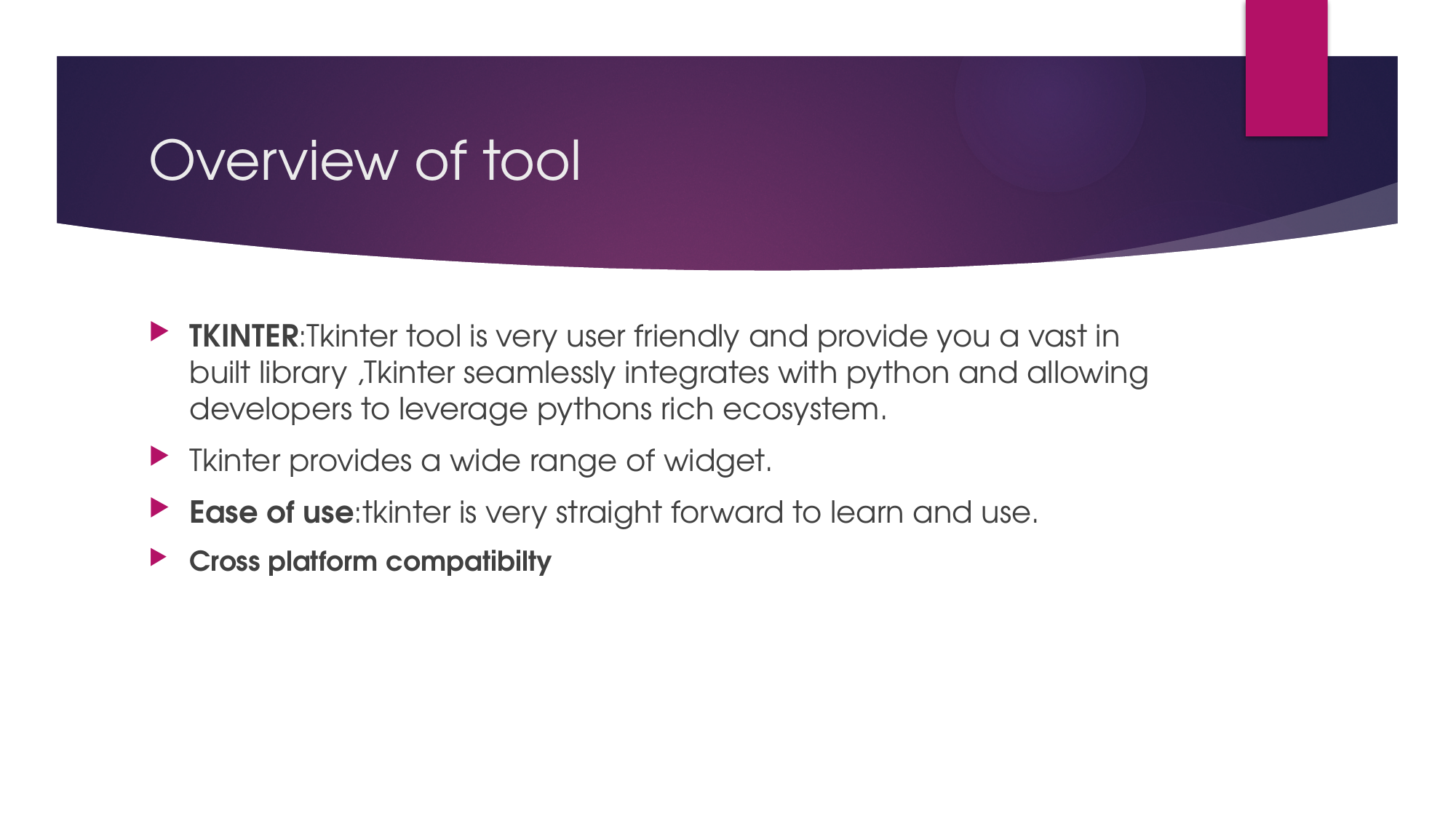

# Overview of tool
TKINTER:Tkinter tool is very user friendly and provide you a vast in built library ,Tkinter seamlessly integrates with python and allowing developers to leverage pythons rich ecosystem.
Tkinter provides a wide range of widget.
Ease of use:tkinter is very straight forward to learn and use.
Cross platform compatibilty